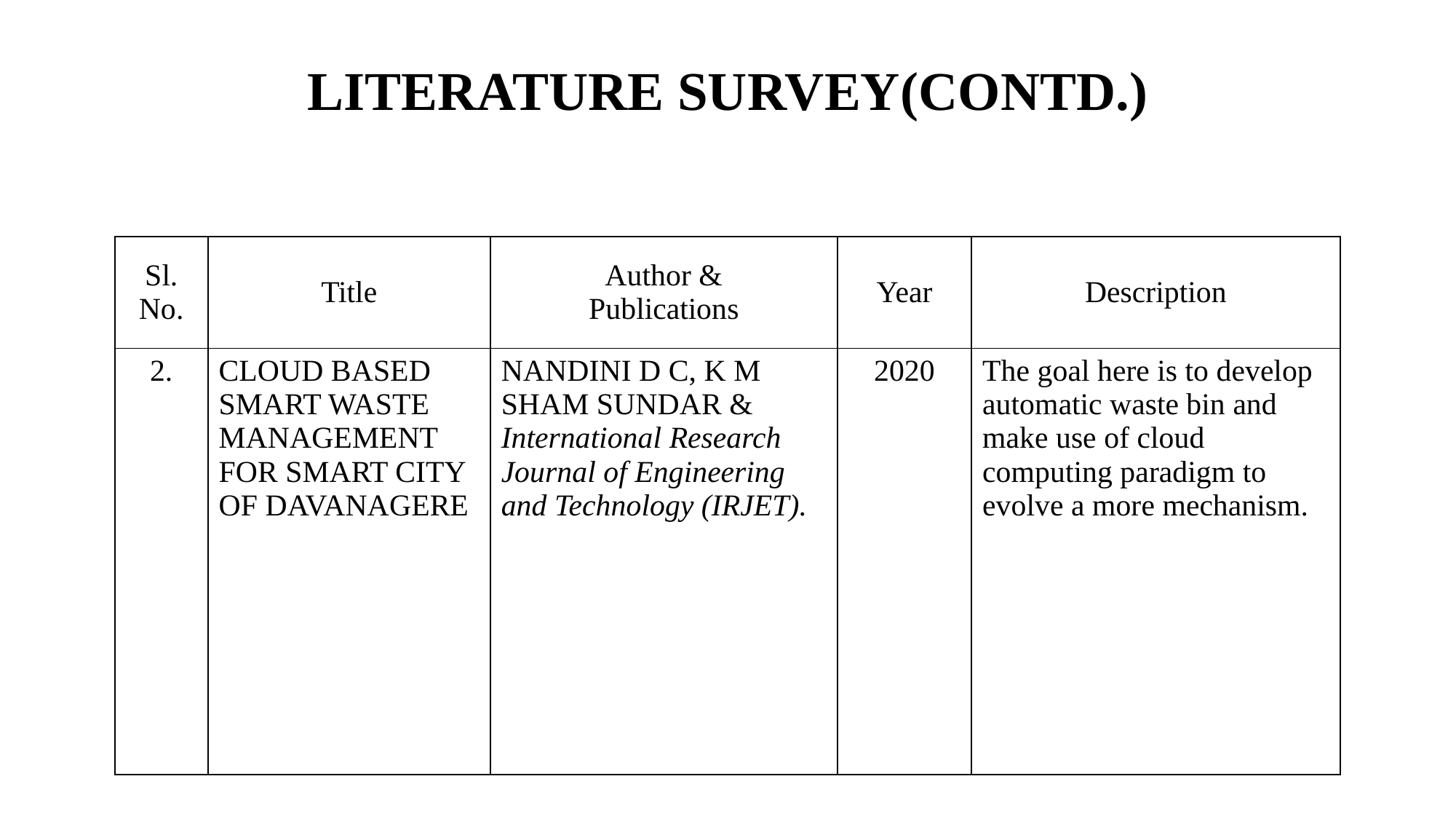

# LITERATURE SURVEY(CONTD.)

| Sl. No. | Title | Author & Publications | Year | Description |
| --- | --- | --- | --- | --- |
| 2. | CLOUD BASED SMART WASTE MANAGEMENT FOR SMART CITY OF DAVANAGERE | NANDINI D C, K M SHAM SUNDAR & International Research Journal of Engineering and Technology (IRJET). | 2020 | The goal here is to develop automatic waste bin and make use of cloud computing paradigm to evolve a more mechanism. |